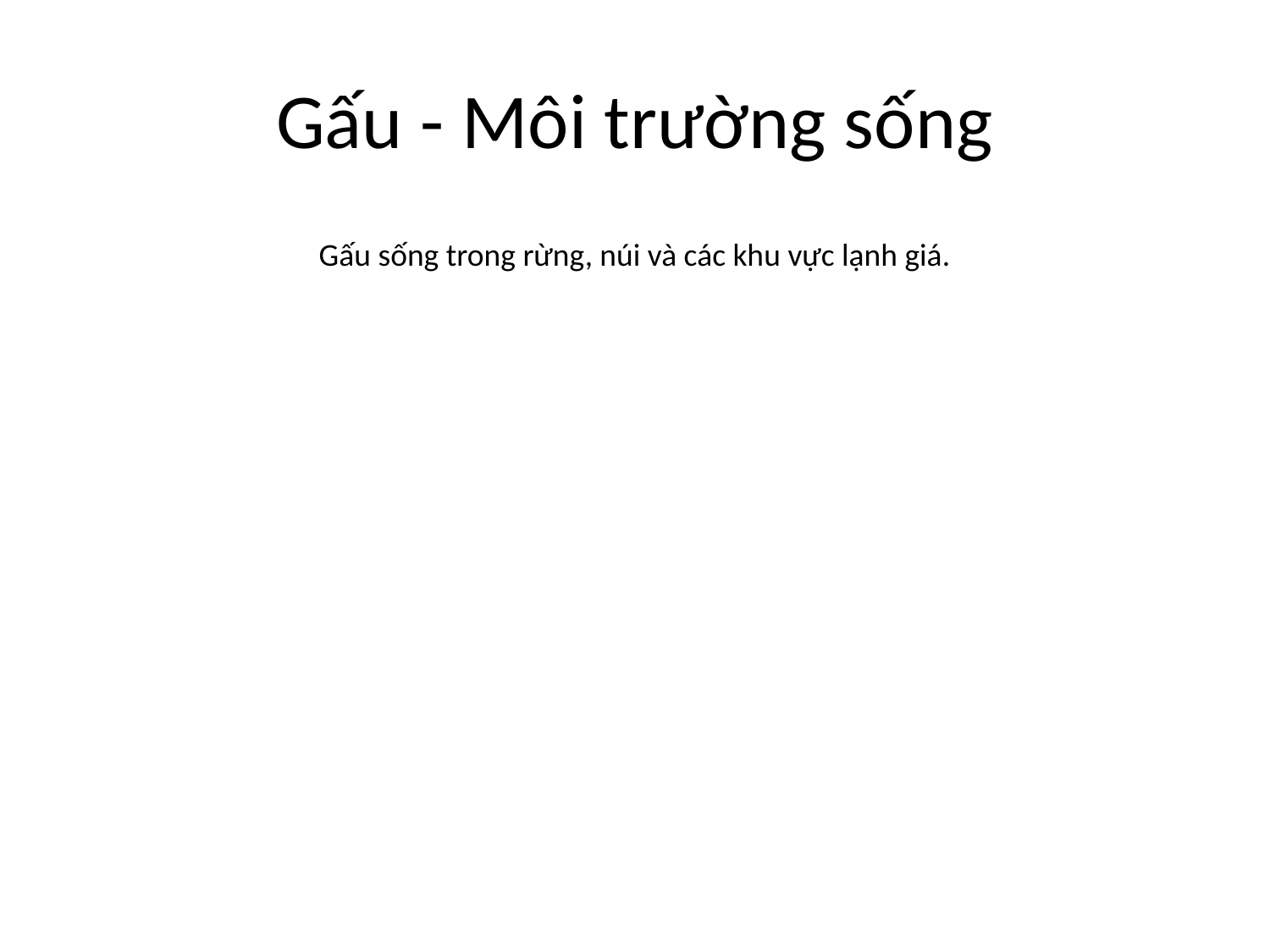

# Gấu - Môi trường sống

Gấu sống trong rừng, núi và các khu vực lạnh giá.